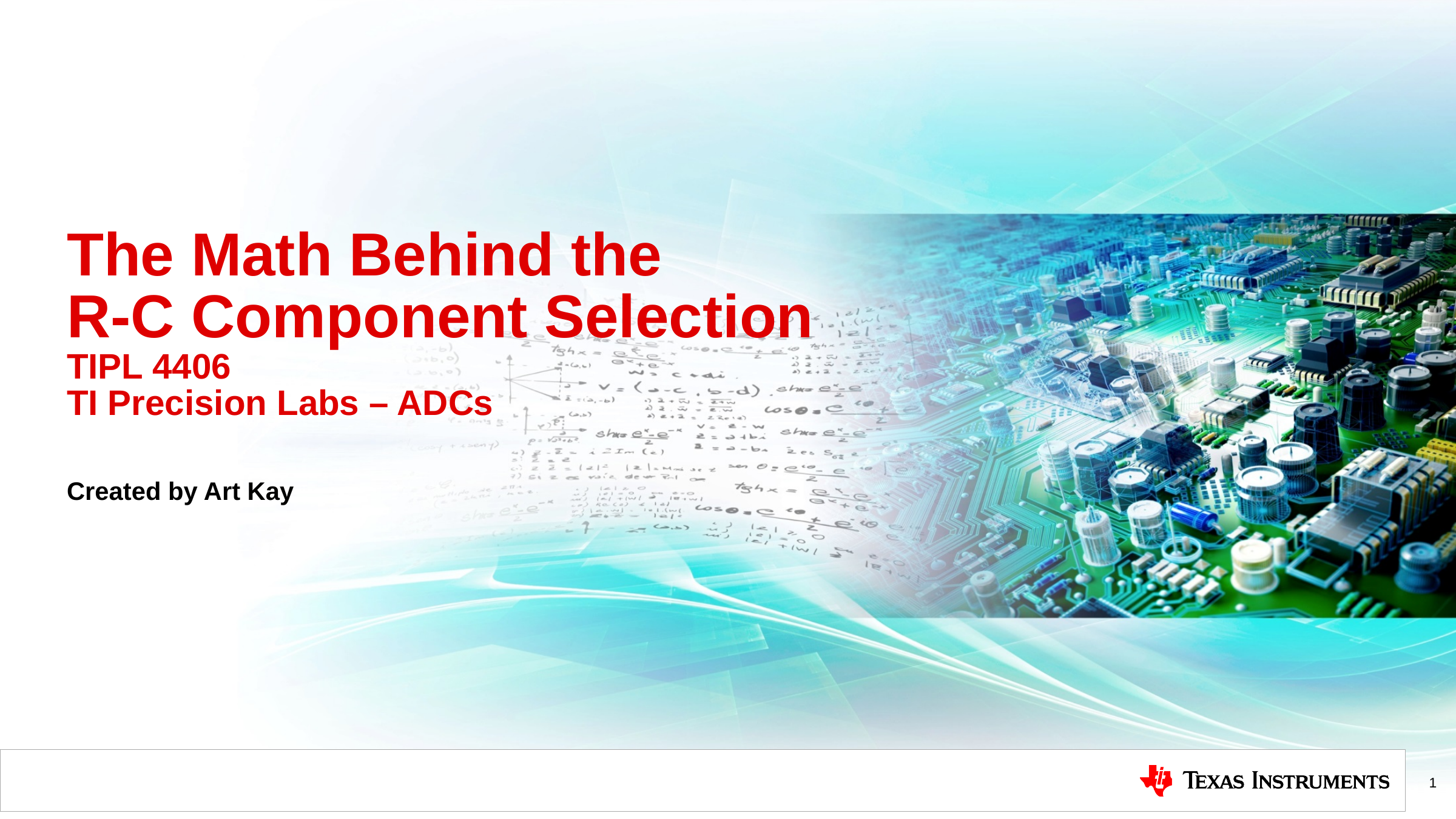

# The Math Behind the R-C Component Selection TIPL 4406 TI Precision Labs – ADCs
Created by Art Kay
1